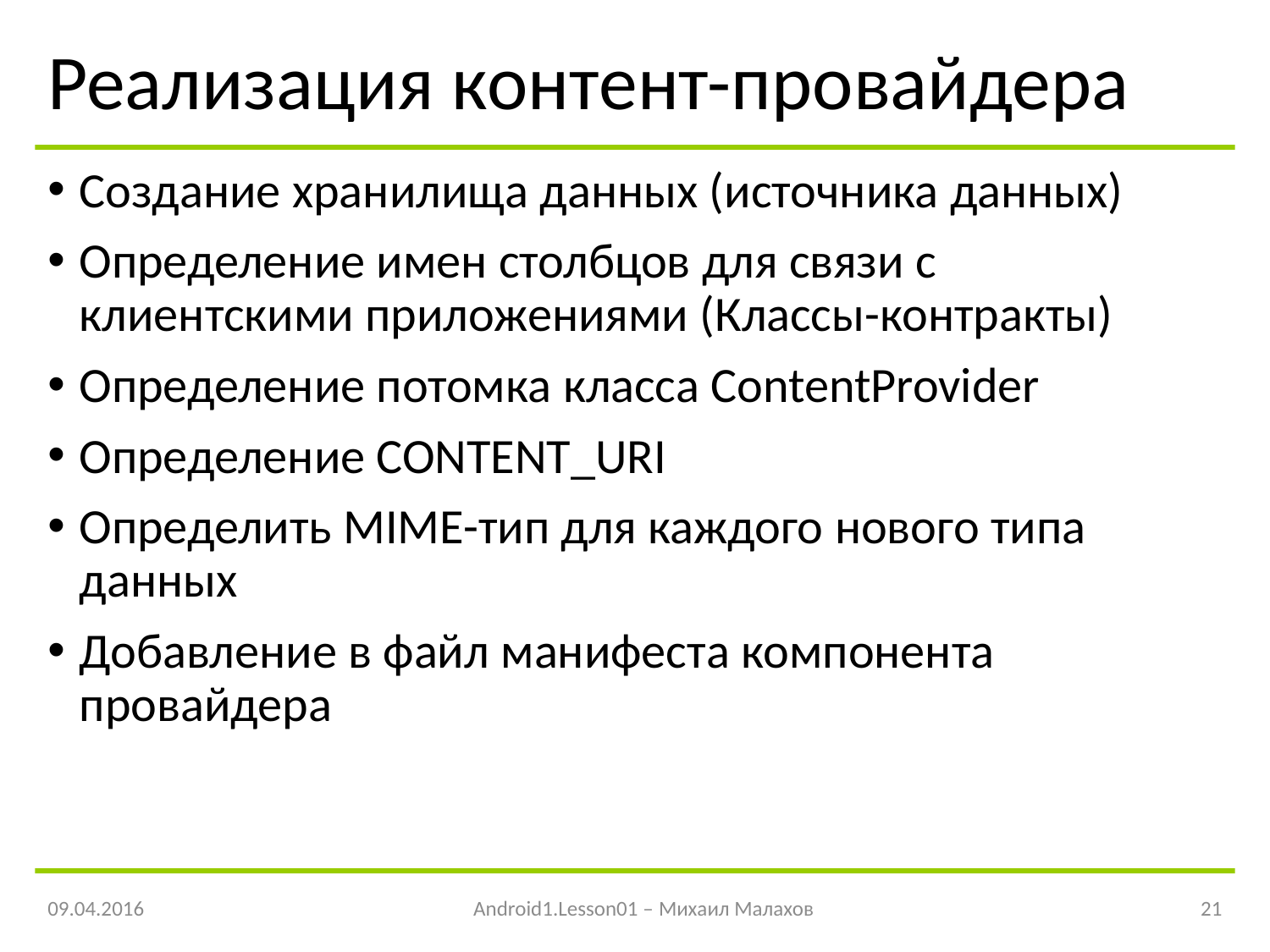

# Реализация контент-провайдера
Создание хранилища данных (источника данных)
Определение имен столбцов для связи с клиентскими приложениями (Классы-контракты)
Определение потомка класса ContentProvider
Определение CONTENT_URI
Определить MIME-тип для каждого нового типа данных
Добавление в файл манифеста компонента провайдера
09.04.2016
Android1.Lesson01 – Михаил Малахов
21